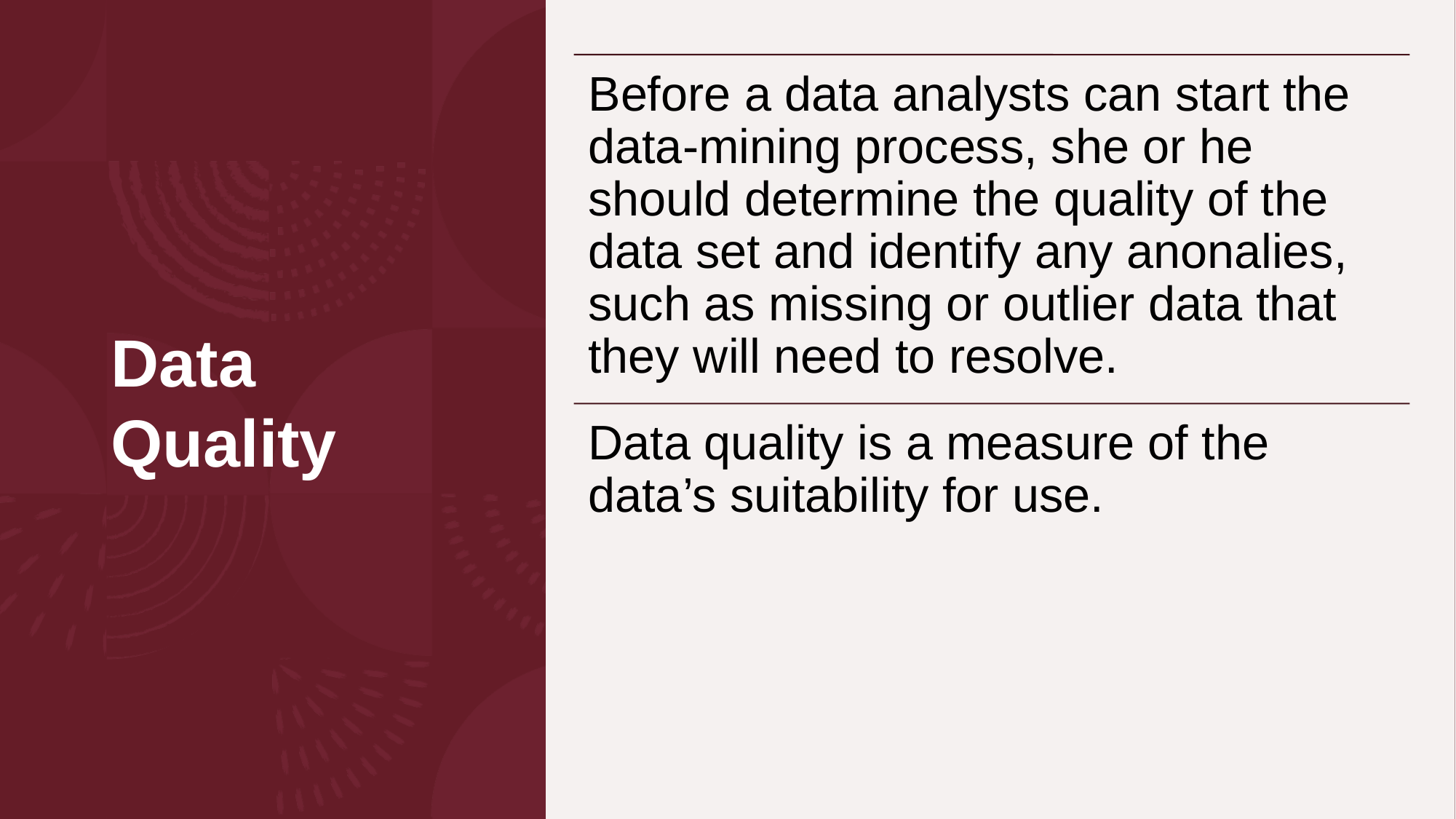

Before a data analysts can start the data-mining process, she or he should determine the quality of the data set and identify any anonalies, such as missing or outlier data that they will need to resolve.
Data quality is a measure of the data’s suitability for use.
# Data Quality